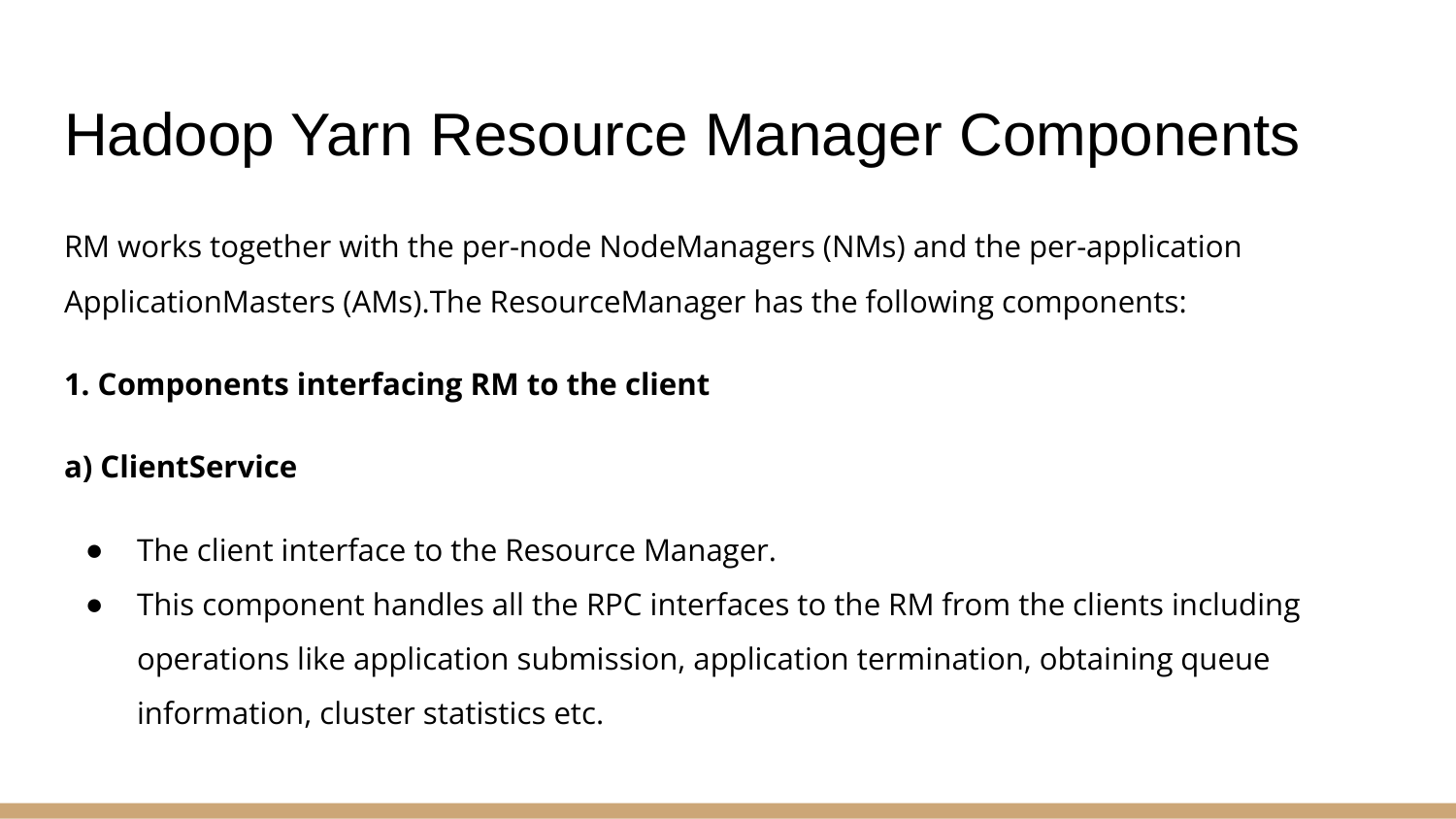

# Hadoop Yarn Resource Manager Components
RM works together with the per-node NodeManagers (NMs) and the per-application ApplicationMasters (AMs).The ResourceManager has the following components:
1. Components interfacing RM to the client
a) ClientService
The client interface to the Resource Manager.
This component handles all the RPC interfaces to the RM from the clients including operations like application submission, application termination, obtaining queue information, cluster statistics etc.